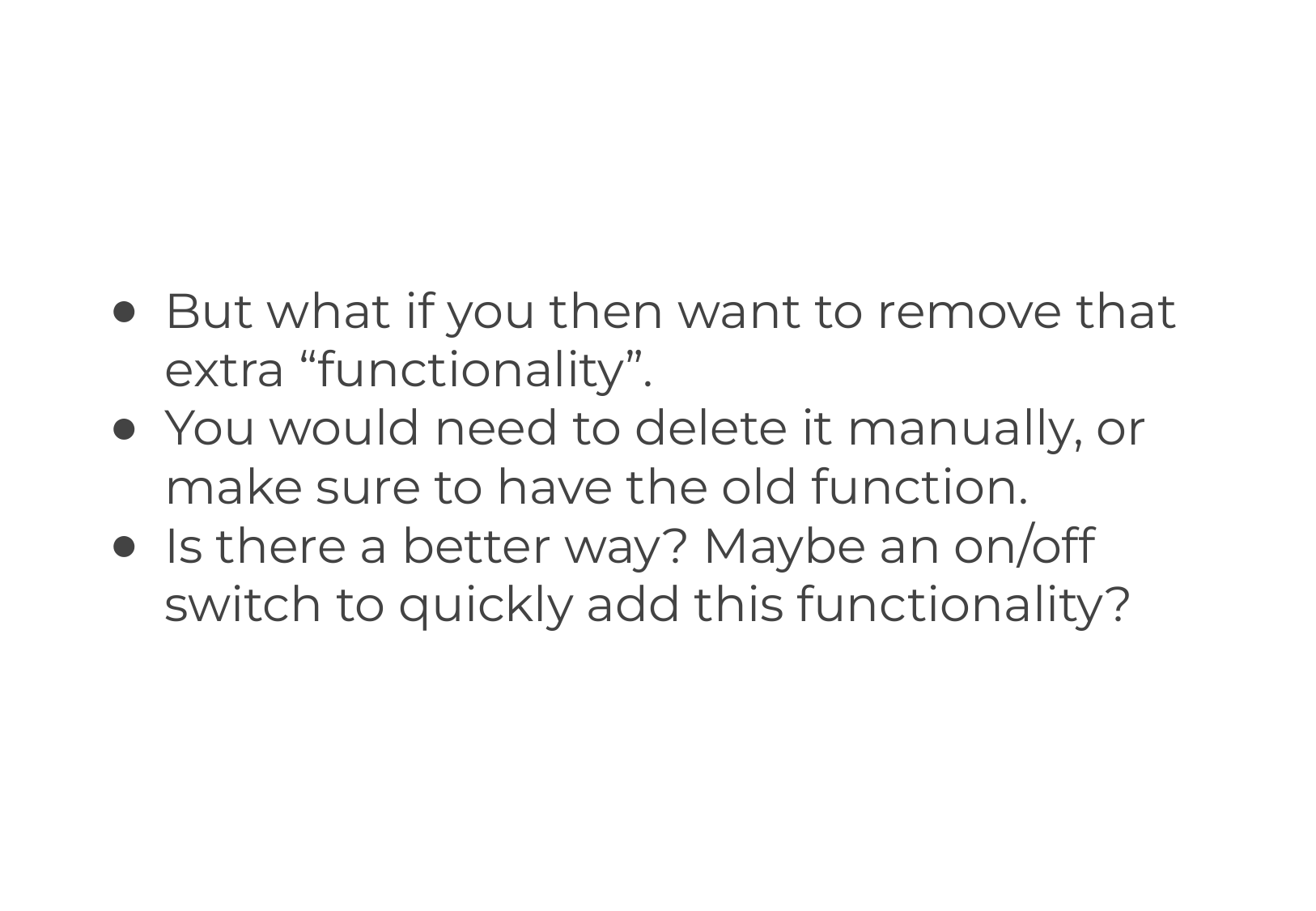

But what if you then want to remove that extra “functionality”.
You would need to delete it manually, or make sure to have the old function.
Is there a better way? Maybe an on/off switch to quickly add this functionality?